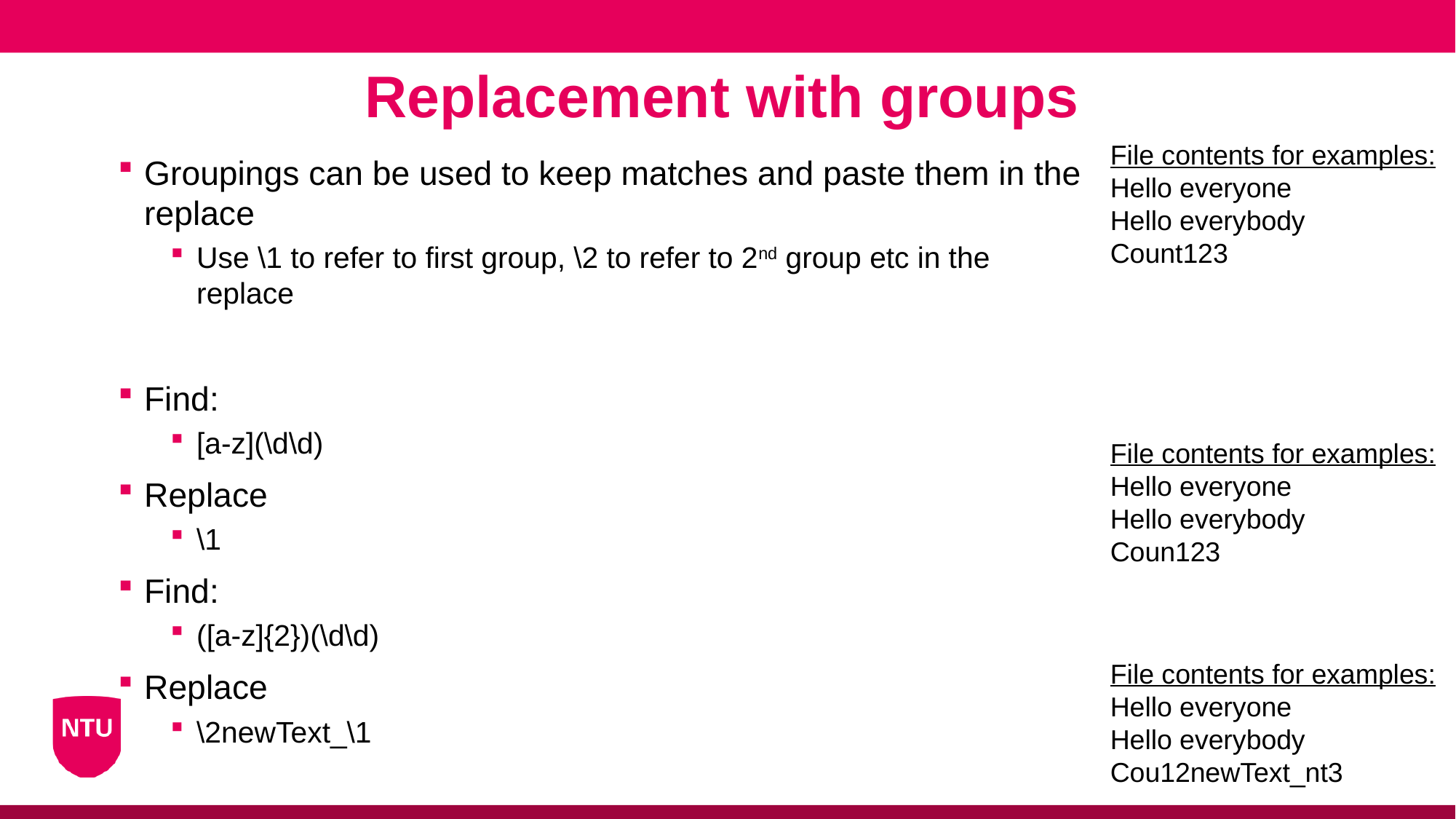

Replacement with groups
File contents for examples:
Hello everyone
Hello everybody
Count123
Groupings can be used to keep matches and paste them in the replace
Use \1 to refer to first group, \2 to refer to 2nd group etc in the replace

Find:
[a-z](\d\d)
Replace
\1
Find:
([a-z]{2})(\d\d)
Replace
\2newText_\1

File contents for examples:
Hello everyone
Hello everybody
Coun123
File contents for examples:
Hello everyone
Hello everybody
Cou12newText_nt3